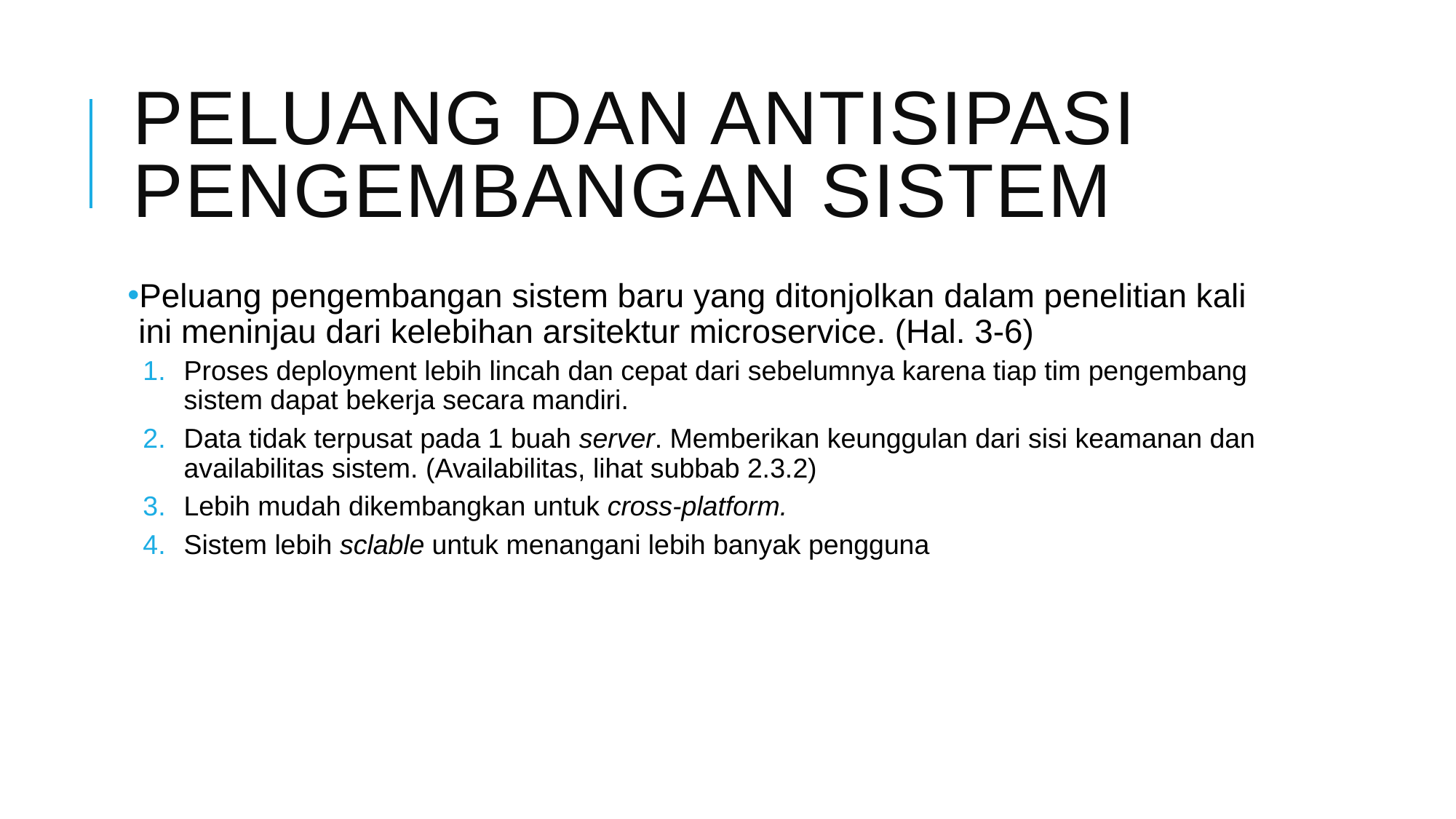

# Peluang dan antisipasi pengembangan sistem
Peluang pengembangan sistem baru yang ditonjolkan dalam penelitian kali ini meninjau dari kelebihan arsitektur microservice. (Hal. 3-6)
Proses deployment lebih lincah dan cepat dari sebelumnya karena tiap tim pengembang sistem dapat bekerja secara mandiri.
Data tidak terpusat pada 1 buah server. Memberikan keunggulan dari sisi keamanan dan availabilitas sistem. (Availabilitas, lihat subbab 2.3.2)
Lebih mudah dikembangkan untuk cross-platform.
Sistem lebih sclable untuk menangani lebih banyak pengguna